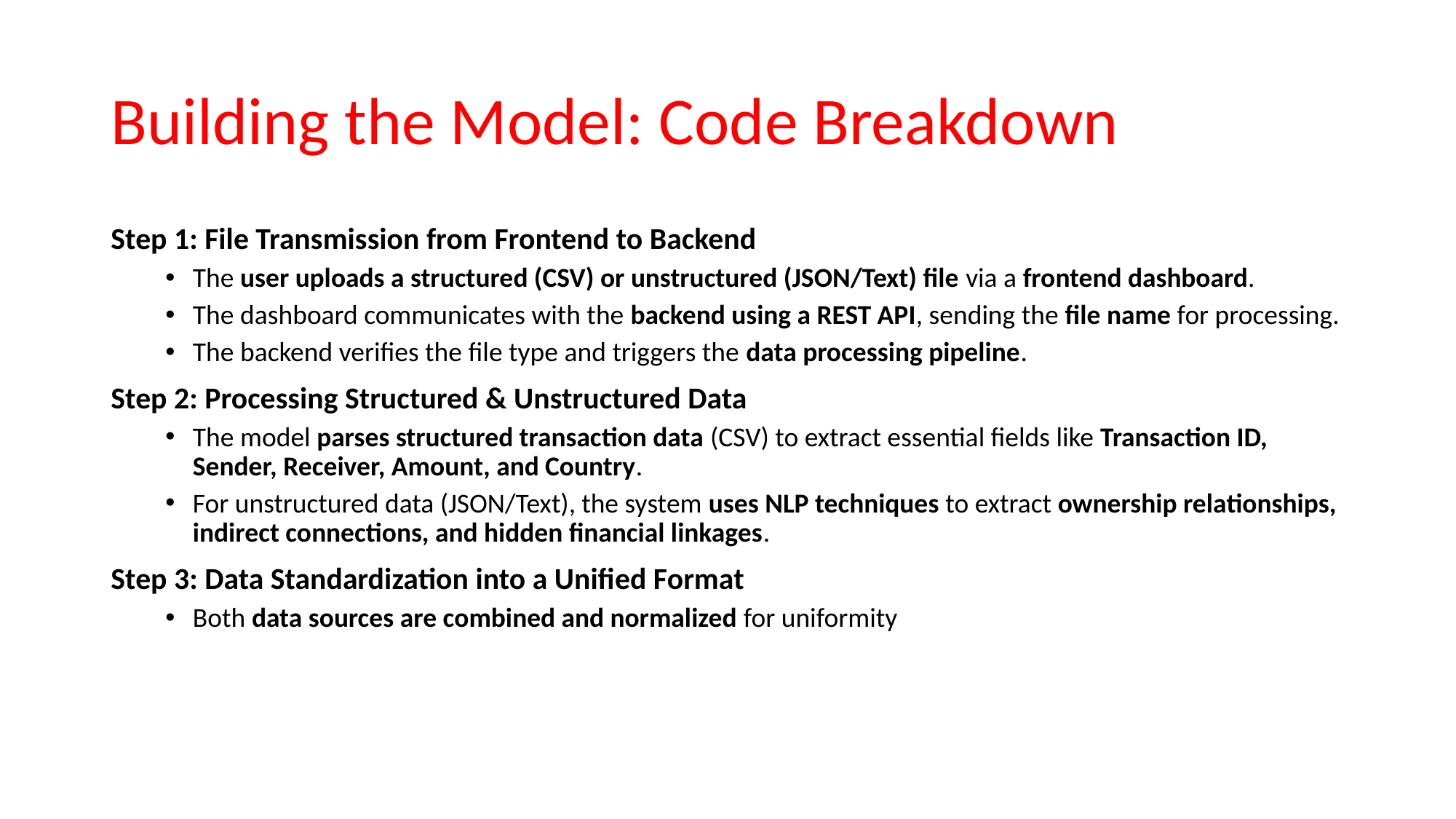

# Building the Model: Code Breakdown
Step 1: File Transmission from Frontend to Backend
The user uploads a structured (CSV) or unstructured (JSON/Text) file via a frontend dashboard.
The dashboard communicates with the backend using a REST API, sending the file name for processing.
The backend verifies the file type and triggers the data processing pipeline.
Step 2: Processing Structured & Unstructured Data
The model parses structured transaction data (CSV) to extract essential fields like Transaction ID, Sender, Receiver, Amount, and Country.
For unstructured data (JSON/Text), the system uses NLP techniques to extract ownership relationships, indirect connections, and hidden financial linkages.
Step 3: Data Standardization into a Unified Format
Both data sources are combined and normalized for uniformity